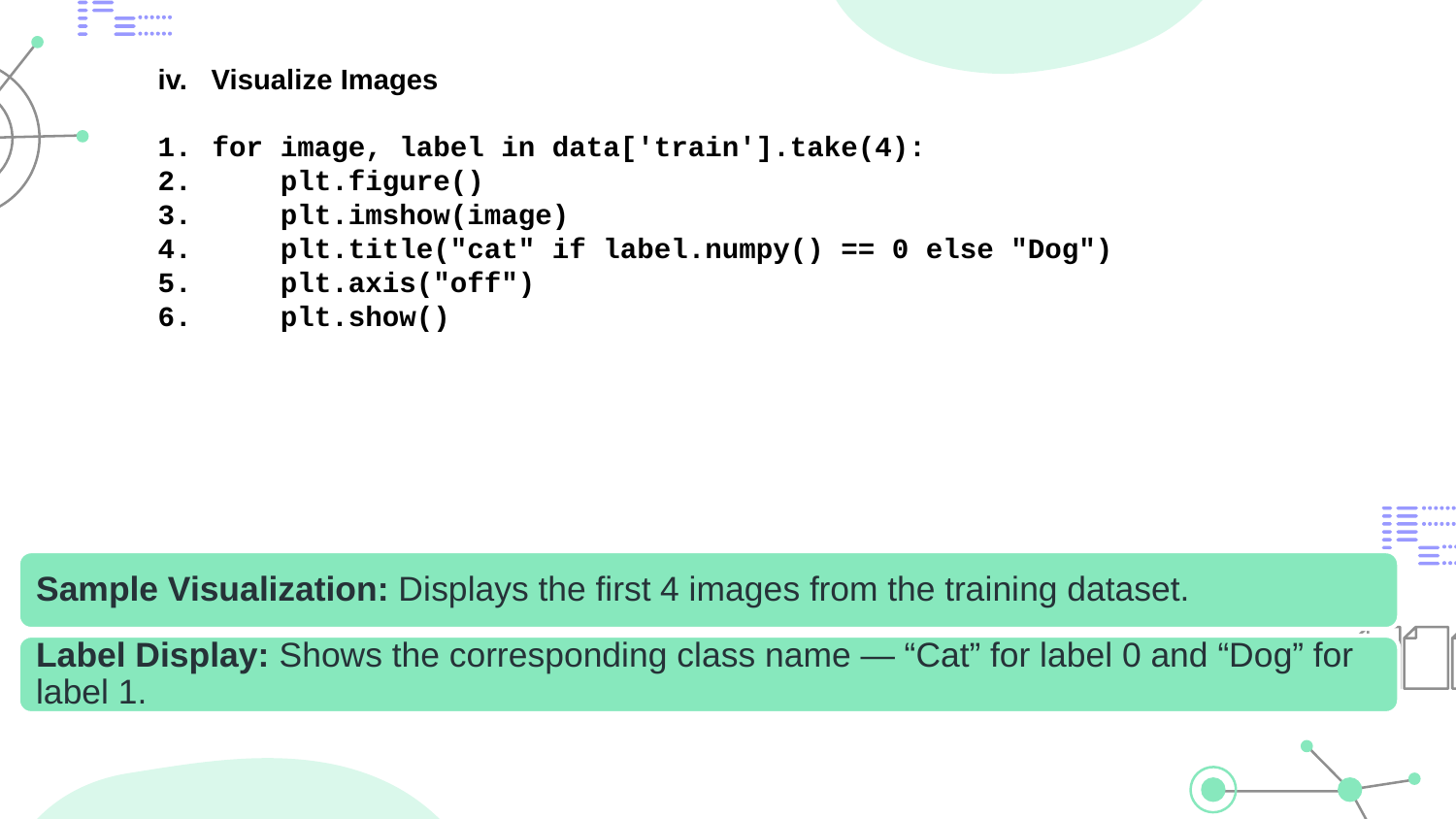

iv.   Visualize Images
for image, label in data['train'].take(4):
    plt.figure()
    plt.imshow(image)
    plt.title("cat" if label.numpy() == 0 else "Dog")
    plt.axis("off")
    plt.show()
Sample Visualization: Displays the first 4 images from the training dataset.
Label Display: Shows the corresponding class name — “Cat” for label 0 and “Dog” for label 1.